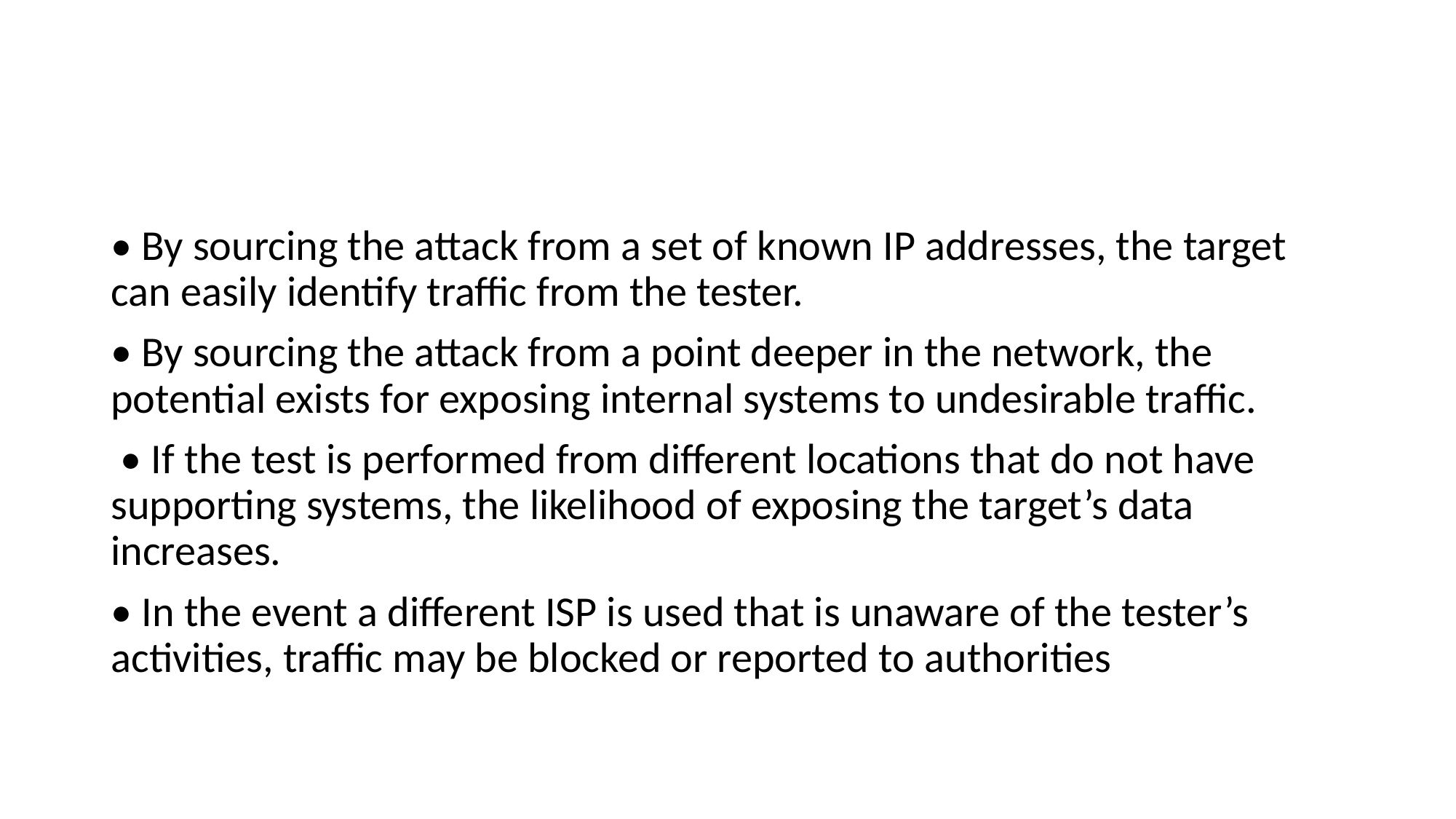

#
• By sourcing the attack from a set of known IP addresses, the target can easily identify traffic from the tester.
• By sourcing the attack from a point deeper in the network, the potential exists for exposing internal systems to undesirable traffic.
 • If the test is performed from different locations that do not have supporting systems, the likelihood of exposing the target’s data increases.
• In the event a different ISP is used that is unaware of the tester’s activities, traffic may be blocked or reported to authorities